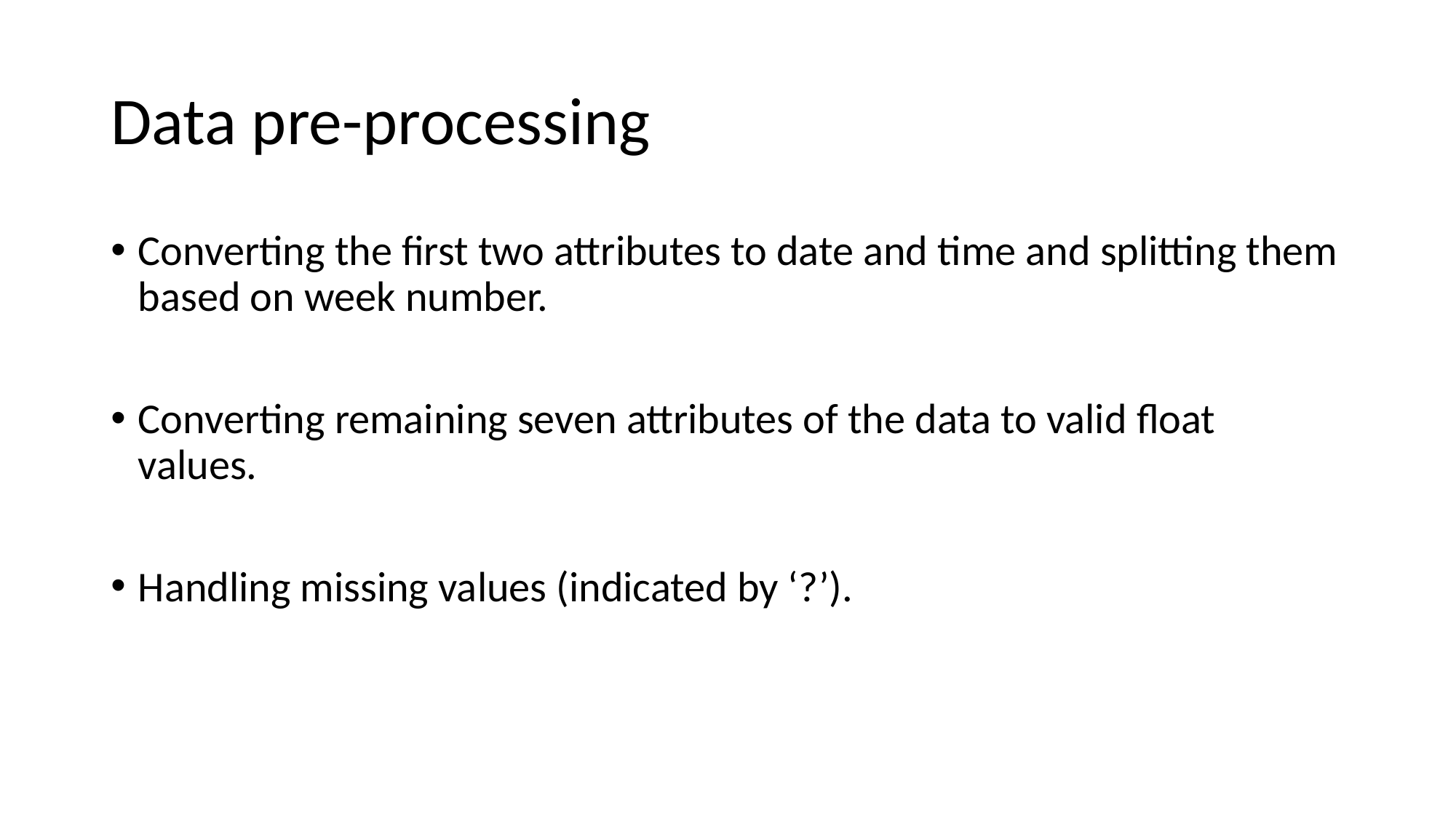

# Data pre-processing
Converting the first two attributes to date and time and splitting them based on week number.

Converting remaining seven attributes of the data to valid float values.

Handling missing values (indicated by ‘?’).